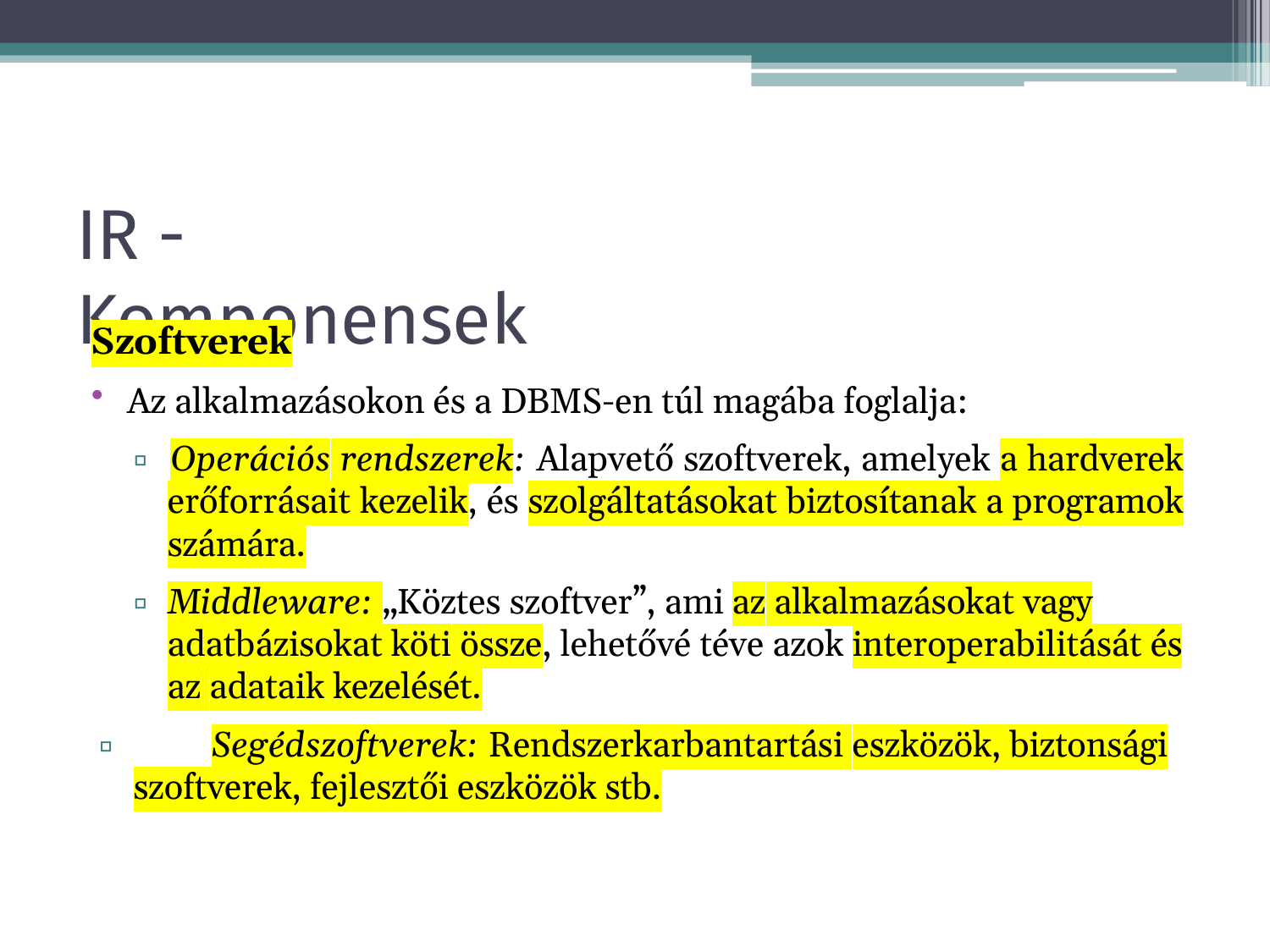

# IR - Komponensek
Szoftverek
Az alkalmazásokon és a DBMS-en túl magába foglalja:
▫  Operációs rendszerek: Alapvető szoftverek, amelyek a hardverek erőforrásait kezelik, és szolgáltatásokat biztosítanak a programok számára.
▫	Middleware: „Köztes szoftver”, ami az alkalmazásokat vagy adatbázisokat köti össze, lehetővé téve azok interoperabilitását és az adataik kezelését.
▫	Segédszoftverek: Rendszerkarbantartási eszközök, biztonsági
szoftverek, fejlesztői eszközök stb.